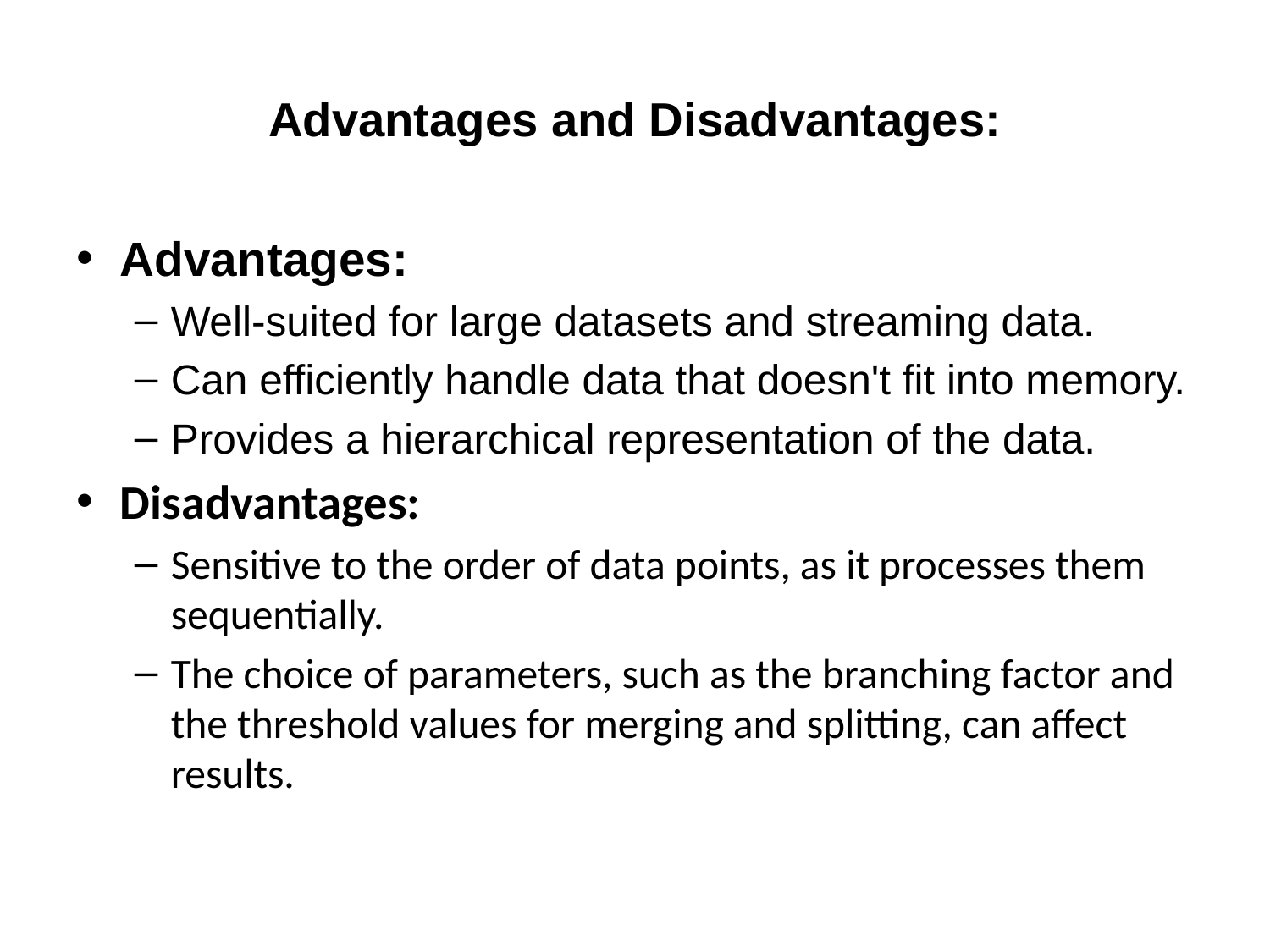

# Advantages and Disadvantages:
Advantages:
Well-suited for large datasets and streaming data.
Can efficiently handle data that doesn't fit into memory.
Provides a hierarchical representation of the data.
Disadvantages:
Sensitive to the order of data points, as it processes them sequentially.
The choice of parameters, such as the branching factor and the threshold values for merging and splitting, can affect results.